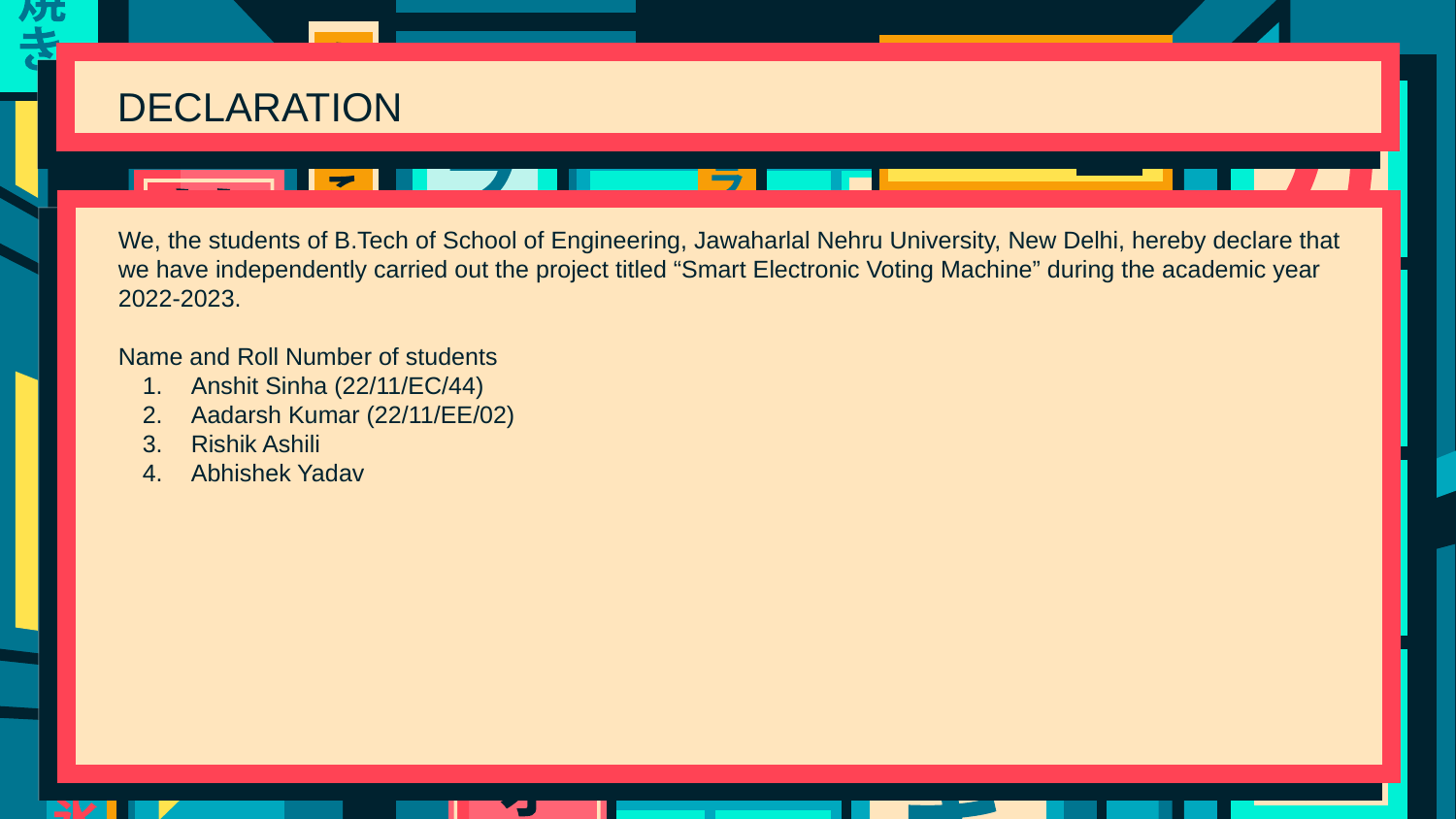

# DECLARATION
We, the students of B.Tech of School of Engineering, Jawaharlal Nehru University, New Delhi, hereby declare that we have independently carried out the project titled “Smart Electronic Voting Machine” during the academic year 2022-2023.

Name and Roll Number of students
Anshit Sinha (22/11/EC/44)
Aadarsh Kumar (22/11/EE/02)
Rishik Ashili
Abhishek Yadav